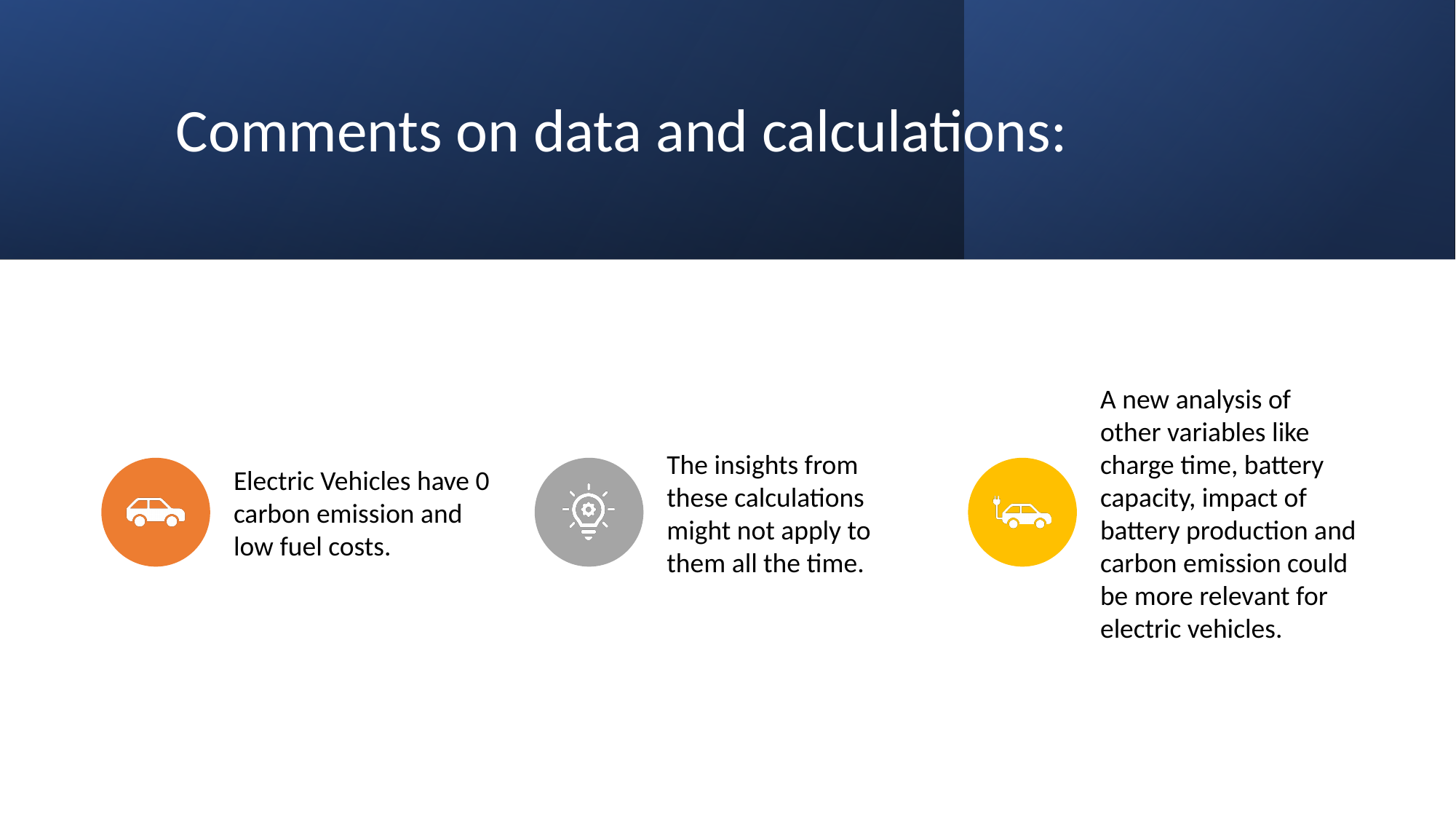

# Comments on data and calculations:
Electric Vehicles have 0 carbon emission and low fuel costs.
The insights from these calculations might not apply to them all the time.
A new analysis of other variables like charge time, battery capacity, impact of battery production and carbon emission could be more relevant for electric vehicles.